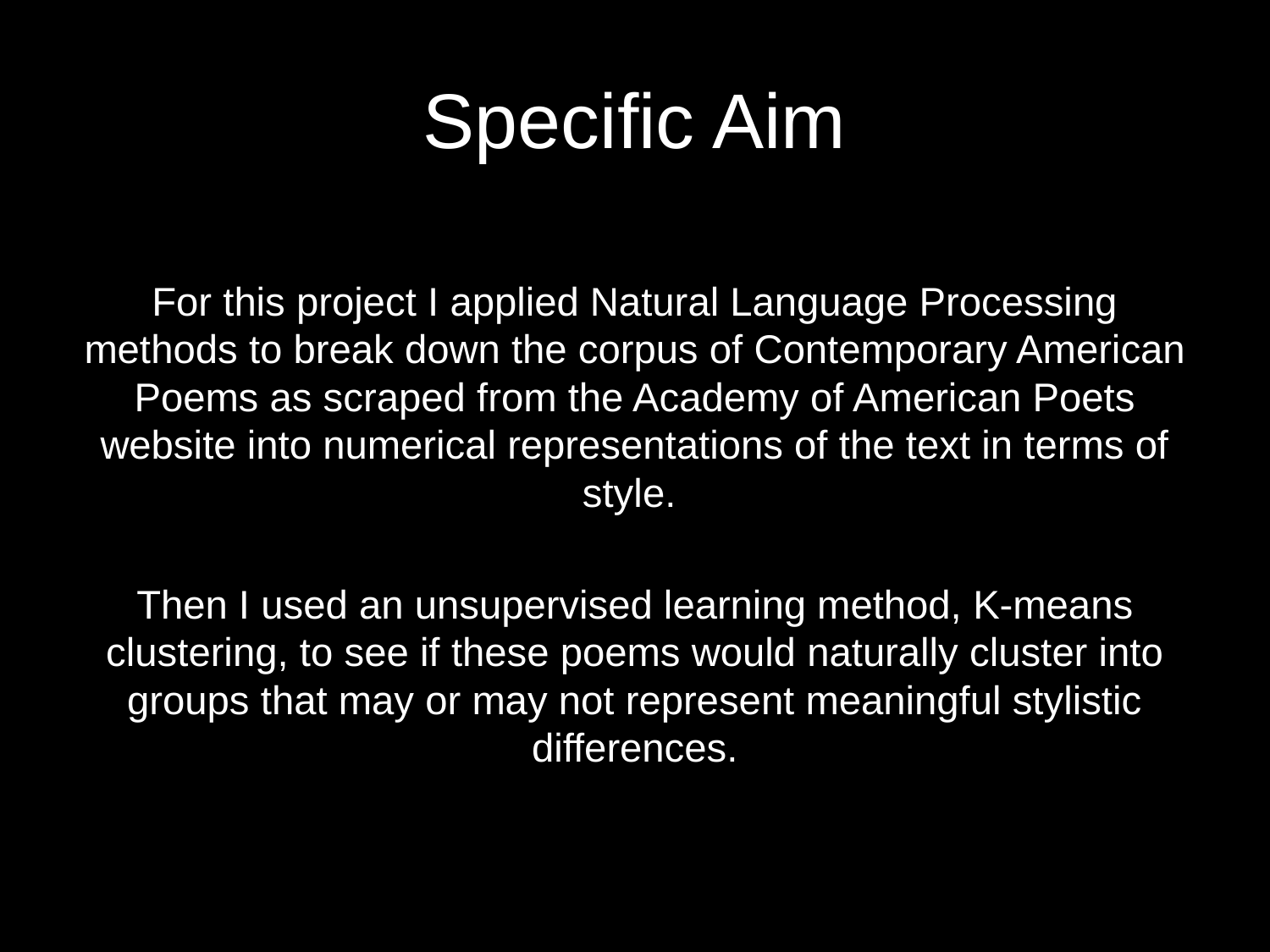

# Specific Aim
For this project I applied Natural Language Processing methods to break down the corpus of Contemporary American Poems as scraped from the Academy of American Poets website into numerical representations of the text in terms of style.

Then I used an unsupervised learning method, K-means clustering, to see if these poems would naturally cluster into groups that may or may not represent meaningful stylistic differences.